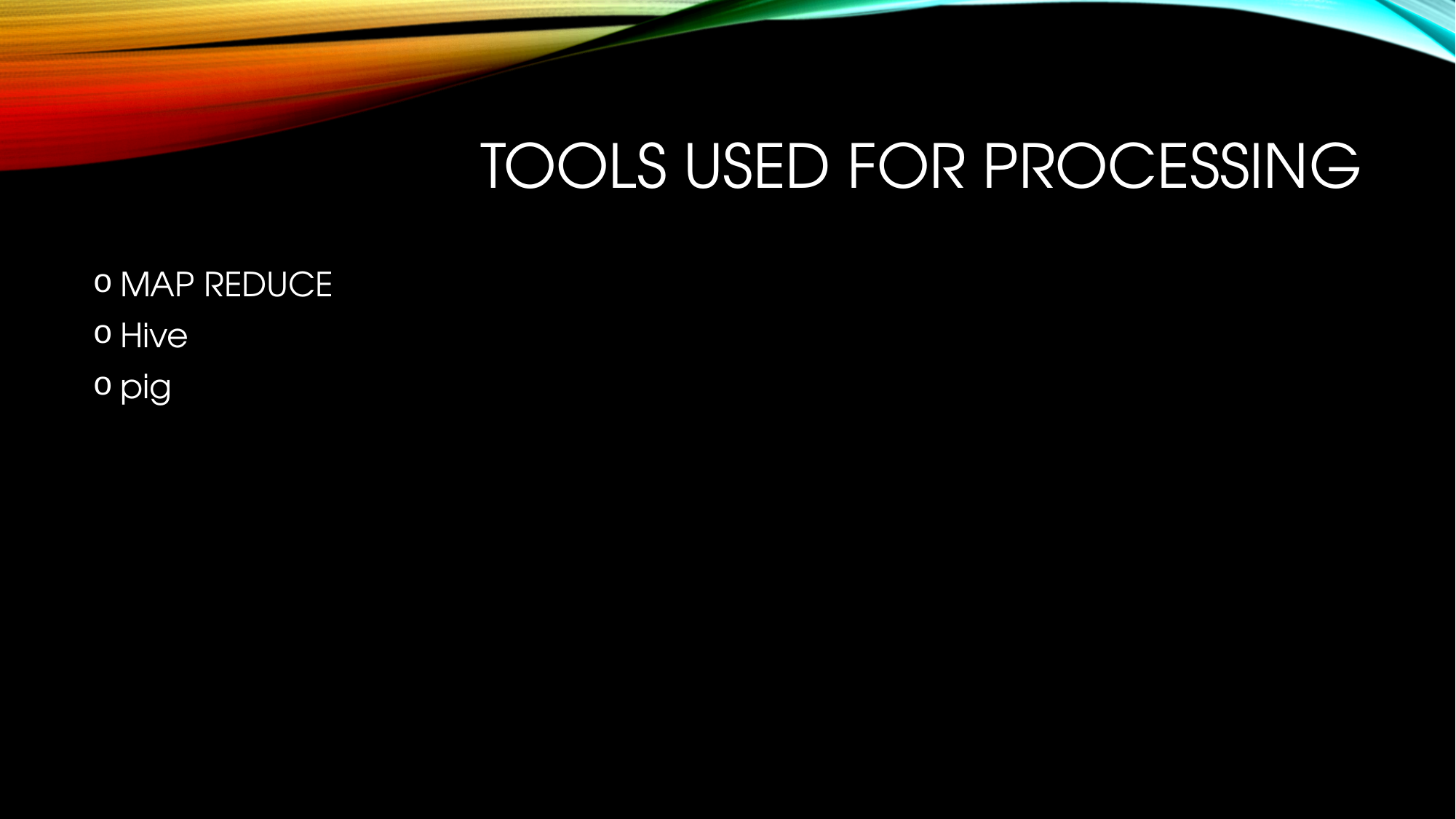

# TOOLS USED FOR PROCESSING
MAP REDUCE
Hive
pig